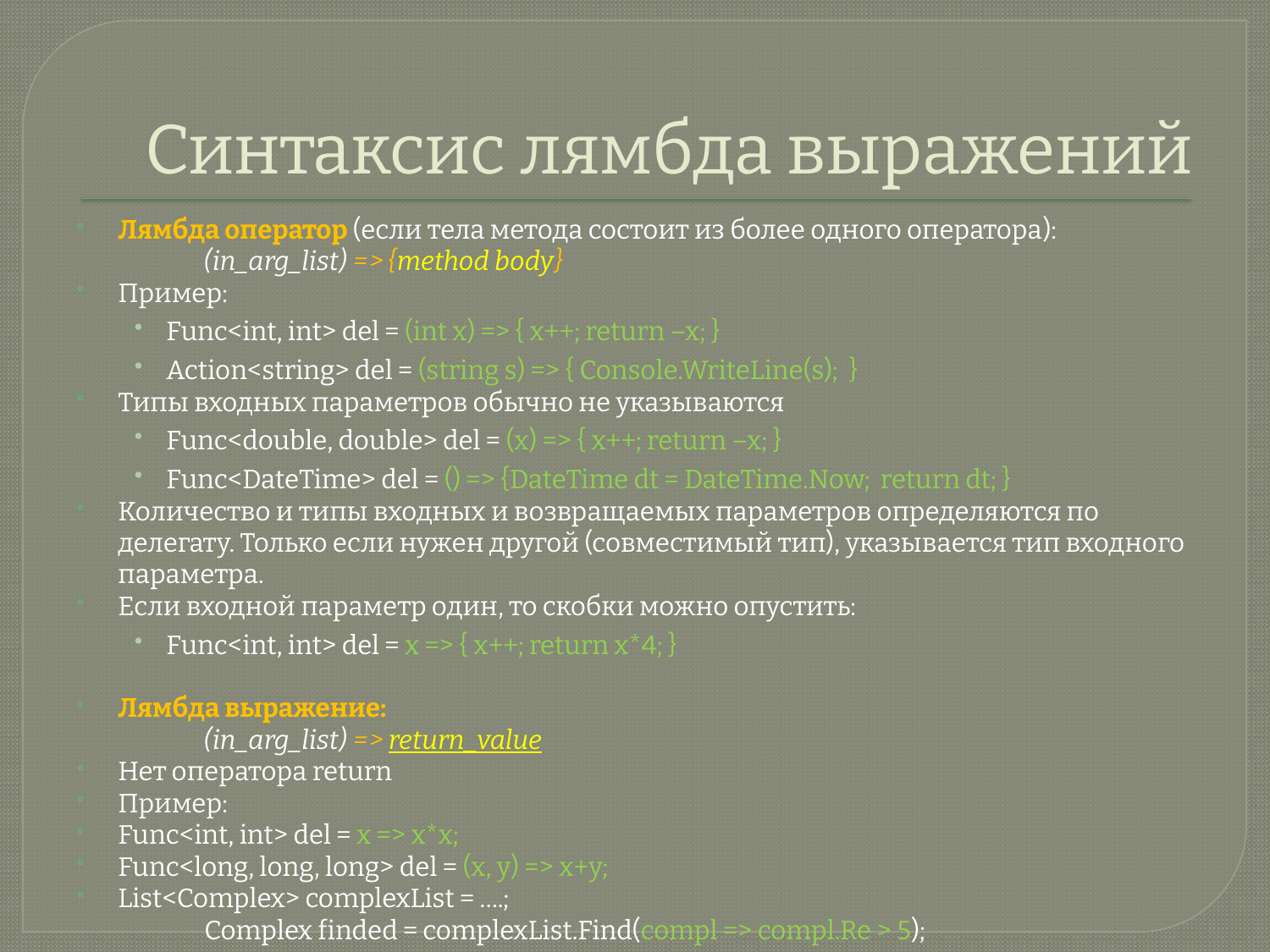

# Синтаксис лямбда выражений
Лямбда оператор (если тела метода состоит из более одного оператора):
	(in_arg_list) => {method body}
Пример:
Func<int, int> del = (int x) => { x++; return –x; }
Action<string> del = (string s) => { Console.WriteLine(s);  }
Типы входных параметров обычно не указываются
Func<double, double> del = (x) => { x++; return –x; }
Func<DateTime> del = () => {DateTime dt = DateTime.Now;  return dt; }
Количество и типы входных и возвращаемых параметров определяются по делегату. Только если нужен другой (совместимый тип), указывается тип входного параметра.
Если входной параметр один, то скобки можно опустить:
Func<int, int> del = x => { x++; return x*4; }

Лямбда выражение:
	(in_arg_list) => return_value
Нет оператора return
Пример:
Func<int, int> del = x => x*x;
Func<long, long, long> del = (x, y) => x+y;
List<Complex> complexList = ….;
	Complex finded = complexList.Find(compl => compl.Re > 5);